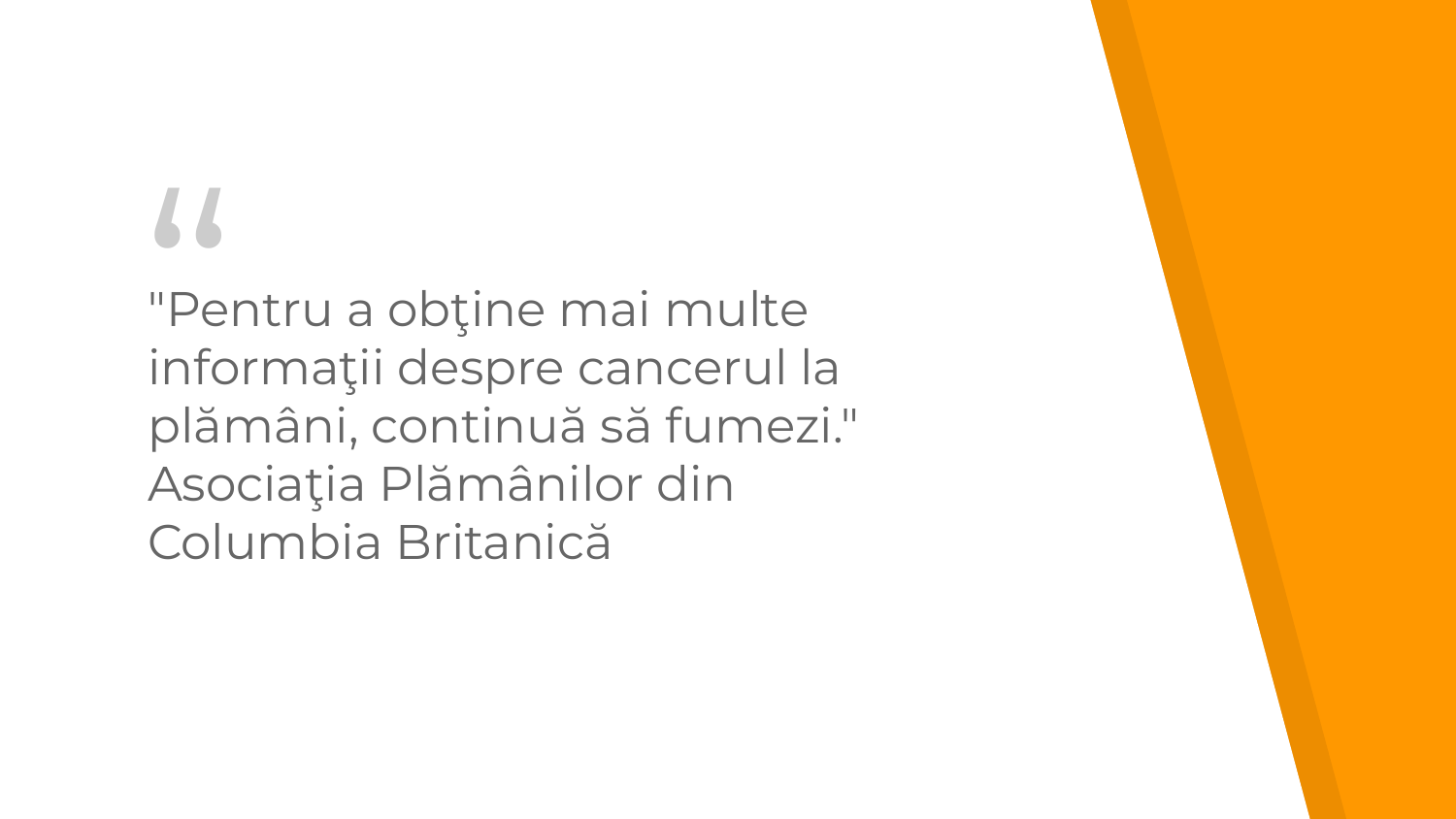

"Pentru a obţine mai multe informaţii despre cancerul la plămâni, continuă să fumezi."
Asociaţia Plămânilor din Columbia Britanică